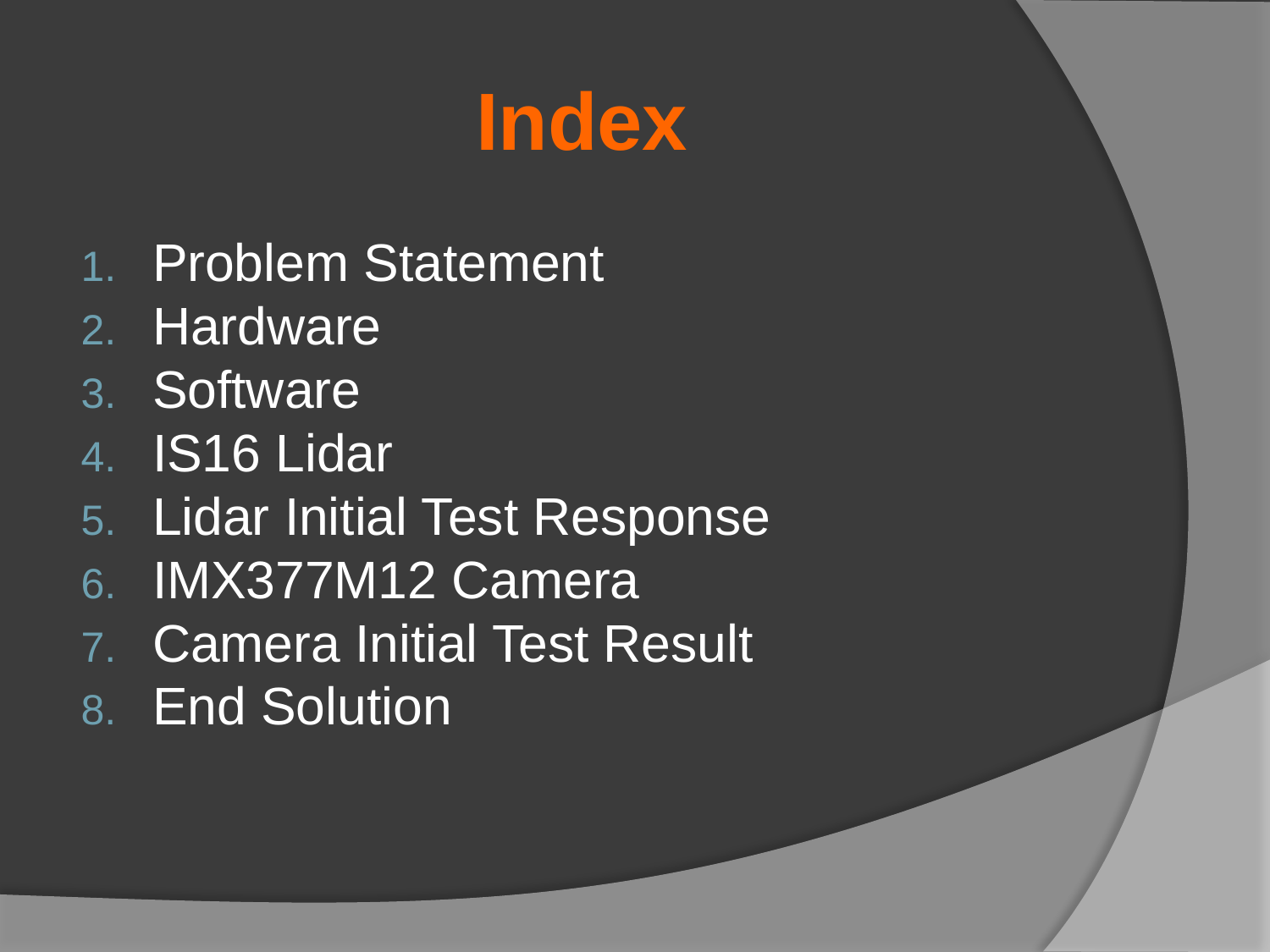

Index
Problem Statement
Hardware
Software
IS16 Lidar
Lidar Initial Test Response
IMX377M12 Camera
Camera Initial Test Result
End Solution